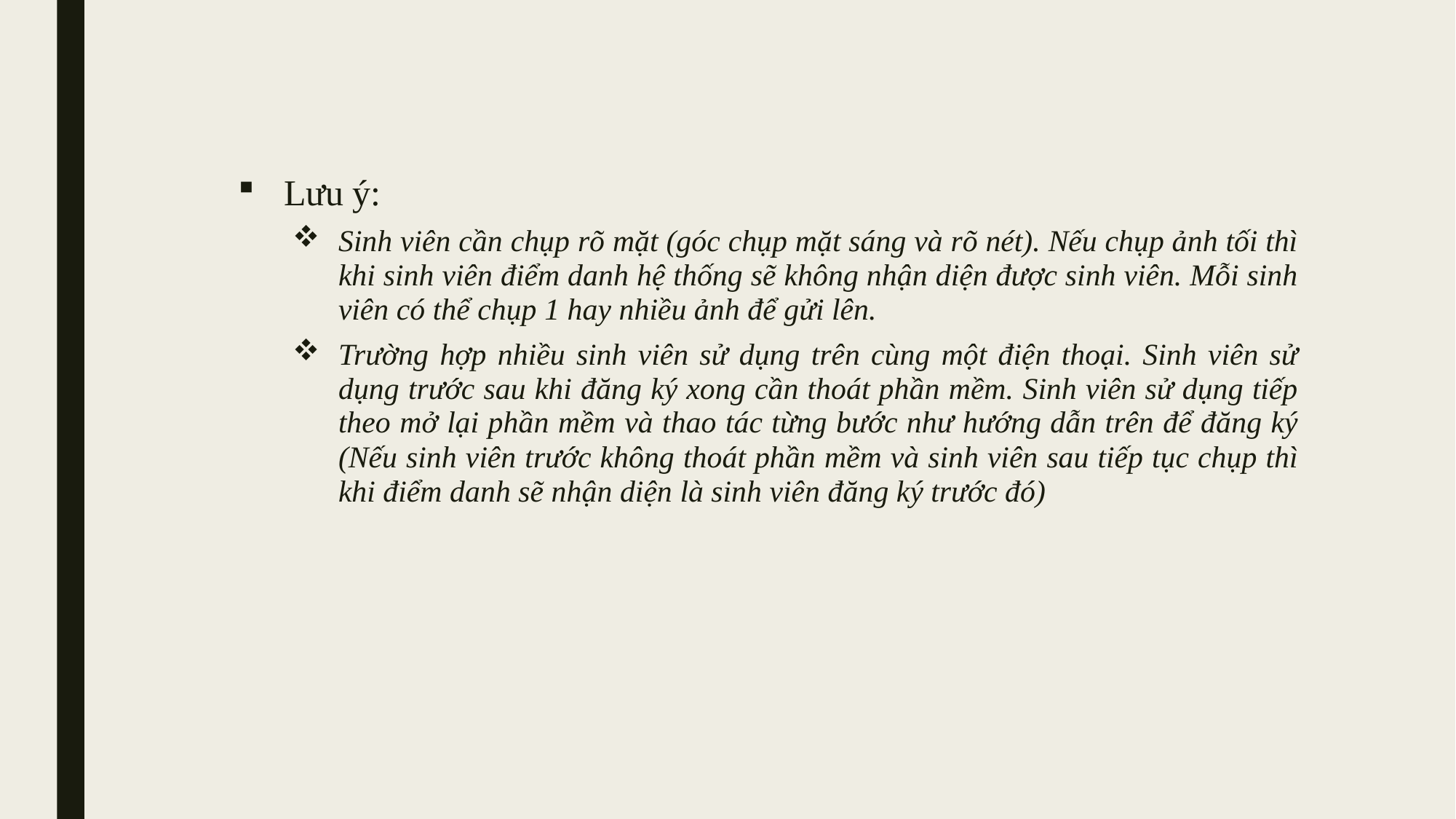

Lưu ý:
Sinh viên cần chụp rõ mặt (góc chụp mặt sáng và rõ nét). Nếu chụp ảnh tối thì khi sinh viên điểm danh hệ thống sẽ không nhận diện được sinh viên. Mỗi sinh viên có thể chụp 1 hay nhiều ảnh để gửi lên.
Trường hợp nhiều sinh viên sử dụng trên cùng một điện thoại. Sinh viên sử dụng trước sau khi đăng ký xong cần thoát phần mềm. Sinh viên sử dụng tiếp theo mở lại phần mềm và thao tác từng bước như hướng dẫn trên để đăng ký (Nếu sinh viên trước không thoát phần mềm và sinh viên sau tiếp tục chụp thì khi điểm danh sẽ nhận diện là sinh viên đăng ký trước đó)